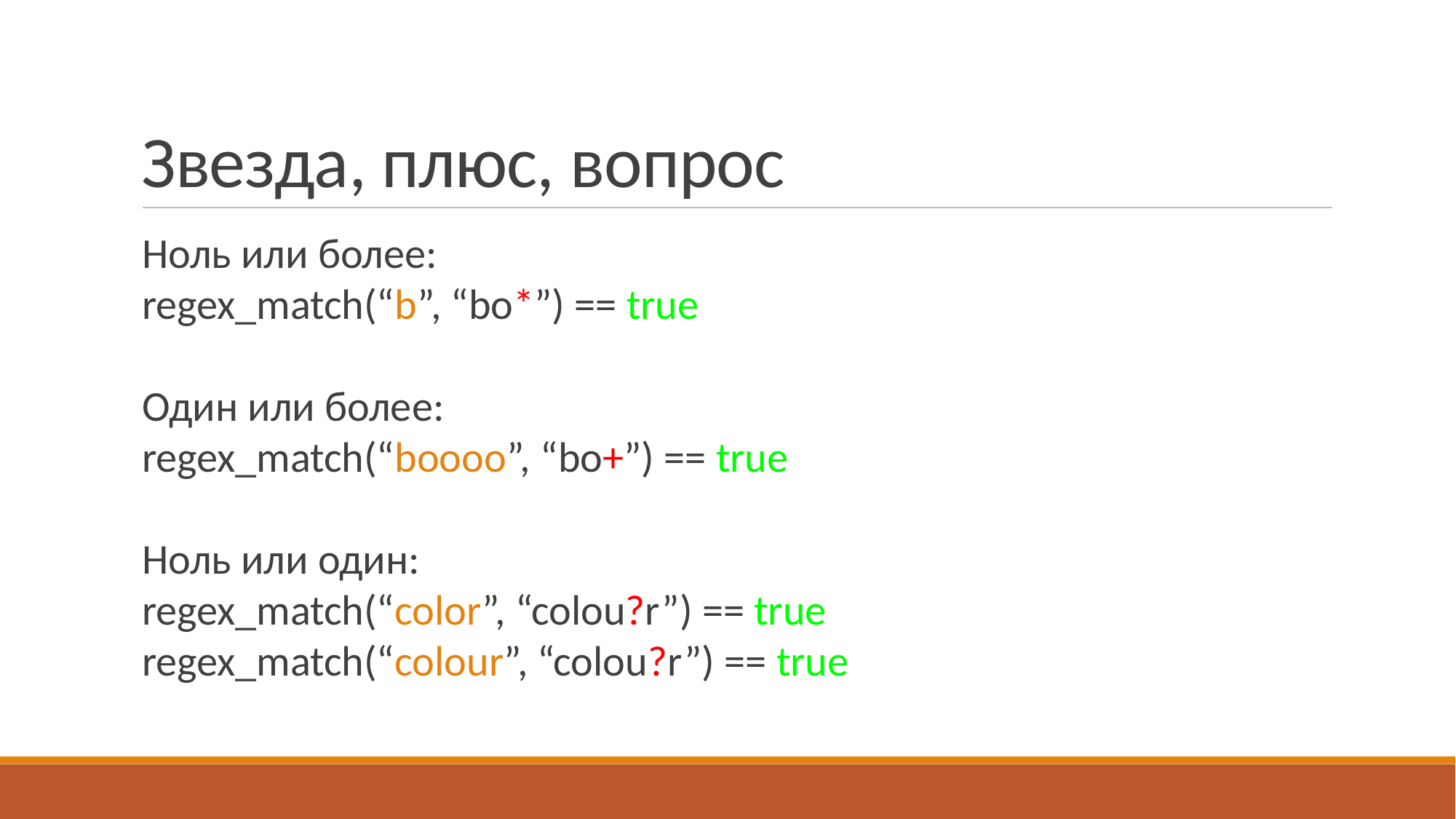

Звезда, плюс, вопрос
Ноль или более:
regex_match(“b”, “bo*”) == true

Один или более:
regex_match(“boooo”, “bo+”) == true

Ноль или один:
regex_match(“color”, “colou?r”) == true
regex_match(“colour”, “colou?r”) == true